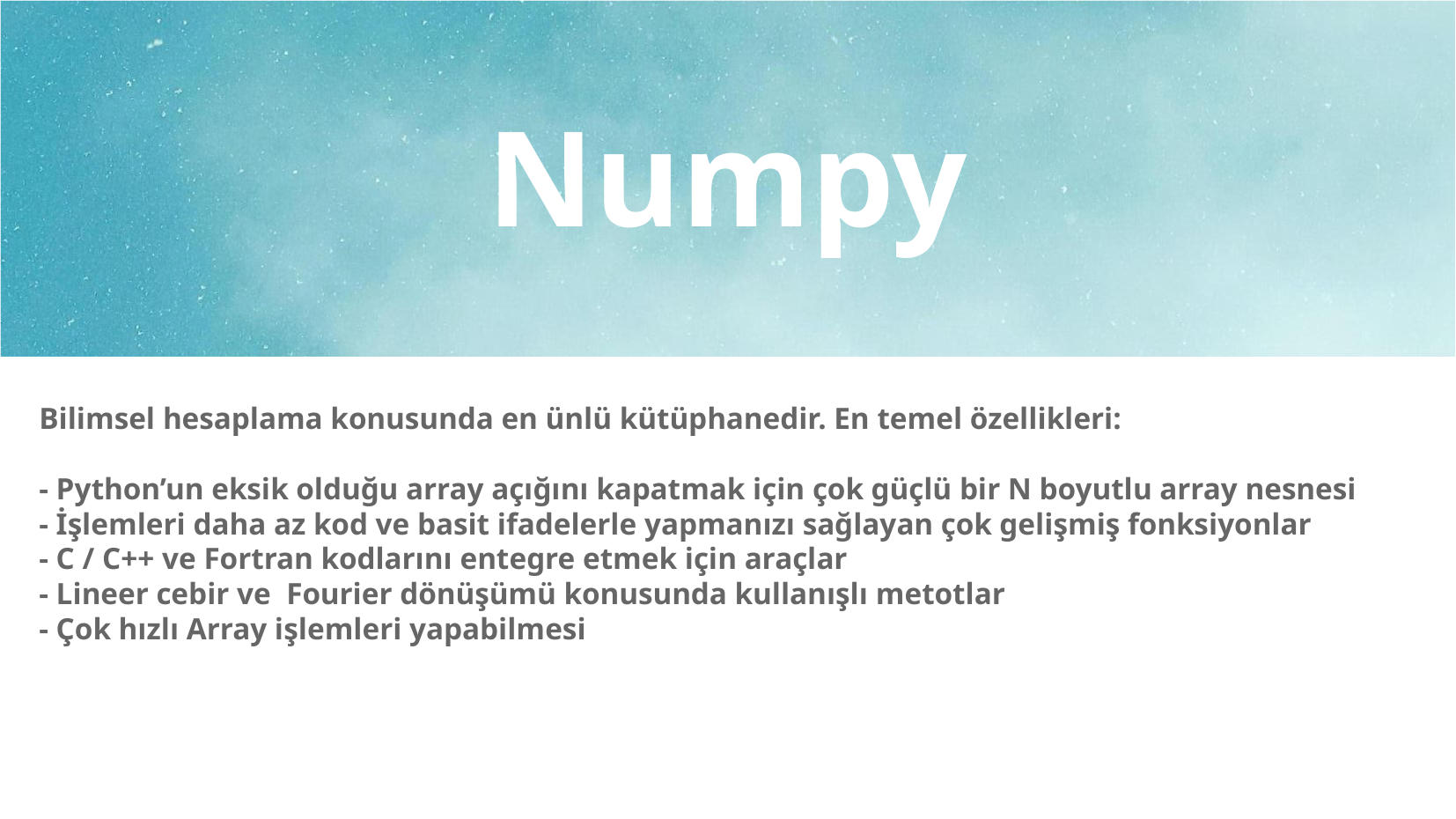

# Numpy
Bilimsel hesaplama konusunda en ünlü kütüphanedir. En temel özellikleri:

- Python’un eksik olduğu array açığını kapatmak için çok güçlü bir N boyutlu array nesnesi
- İşlemleri daha az kod ve basit ifadelerle yapmanızı sağlayan çok gelişmiş fonksiyonlar
- C / C++ ve Fortran kodlarını entegre etmek için araçlar
- Lineer cebir ve  Fourier dönüşümü konusunda kullanışlı metotlar
- Çok hızlı Array işlemleri yapabilmesi